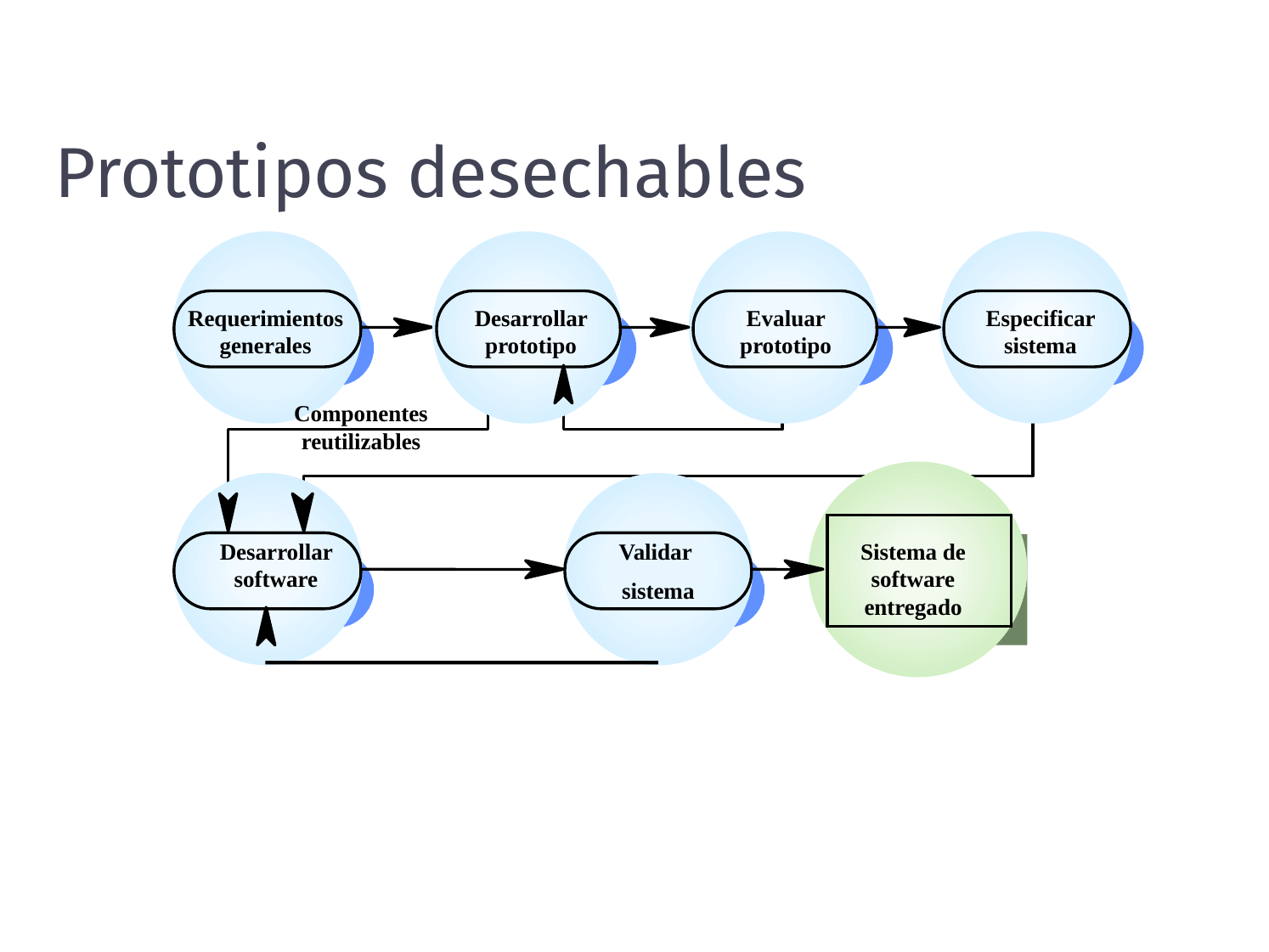

# Prototipos desechables

Requerimientos generales
Desarrollar prototipo
Evaluar prototipo
Especificar sistema

Componentes reutilizables

Desarrollar software
Validar
sistema
Sistema de software entregado